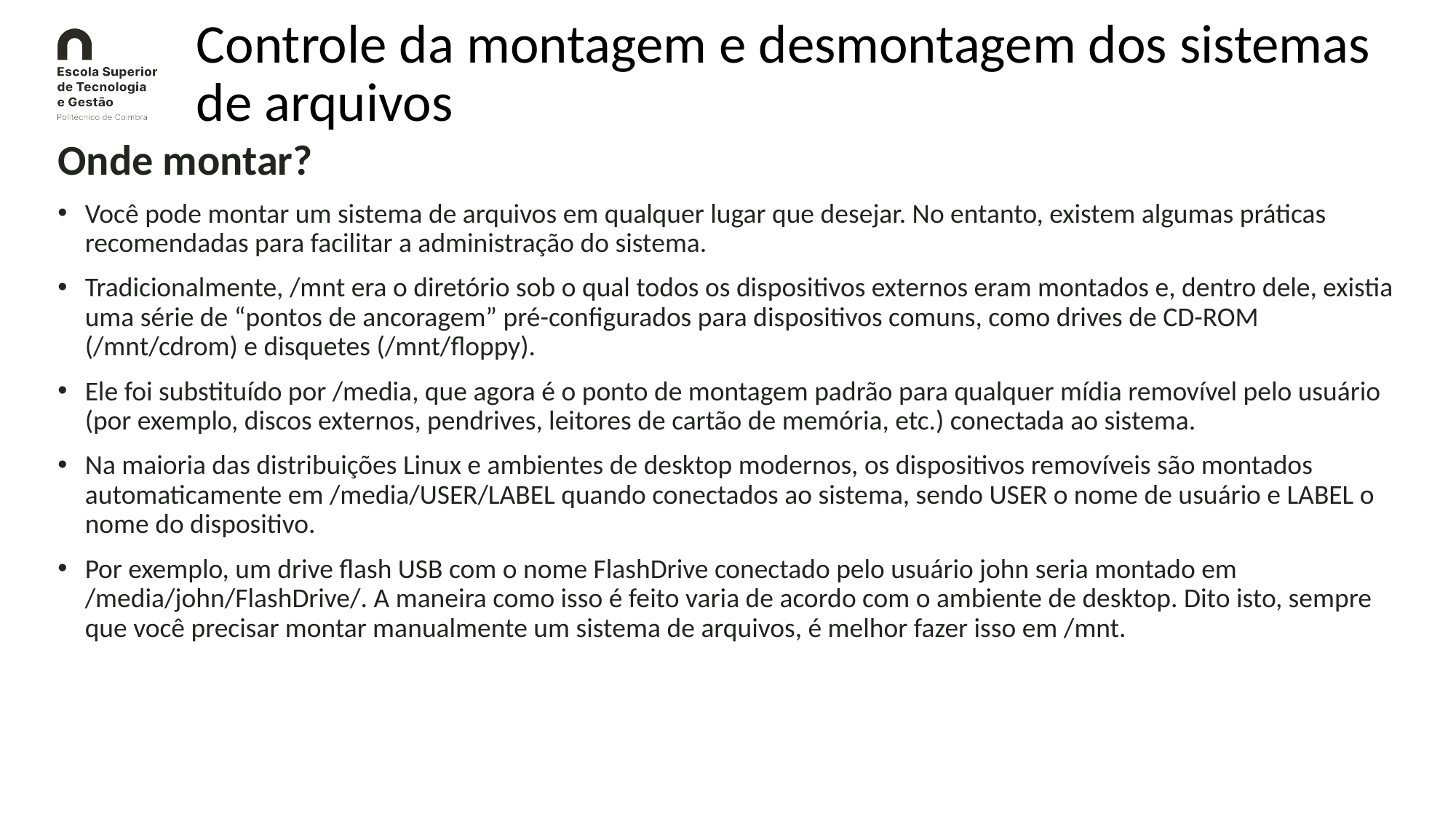

# Controle da montagem e desmontagem dos sistemas de arquivos
Onde montar?
Você pode montar um sistema de arquivos em qualquer lugar que desejar. No entanto, existem algumas práticas recomendadas para facilitar a administração do sistema.
Tradicionalmente, /mnt era o diretório sob o qual todos os dispositivos externos eram montados e, dentro dele, existia uma série de “pontos de ancoragem” pré-configurados para dispositivos comuns, como drives de CD-ROM (/mnt/cdrom) e disquetes (/mnt/floppy).
Ele foi substituído por /media, que agora é o ponto de montagem padrão para qualquer mídia removível pelo usuário (por exemplo, discos externos, pendrives, leitores de cartão de memória, etc.) conectada ao sistema.
Na maioria das distribuições Linux e ambientes de desktop modernos, os dispositivos removíveis são montados automaticamente em /media/USER/LABEL quando conectados ao sistema, sendo USER o nome de usuário e LABEL o nome do dispositivo.
Por exemplo, um drive flash USB com o nome FlashDrive conectado pelo usuário john seria montado em /media/john/FlashDrive/. A maneira como isso é feito varia de acordo com o ambiente de desktop. Dito isto, sempre que você precisar montar manualmente um sistema de arquivos, é melhor fazer isso em /mnt.